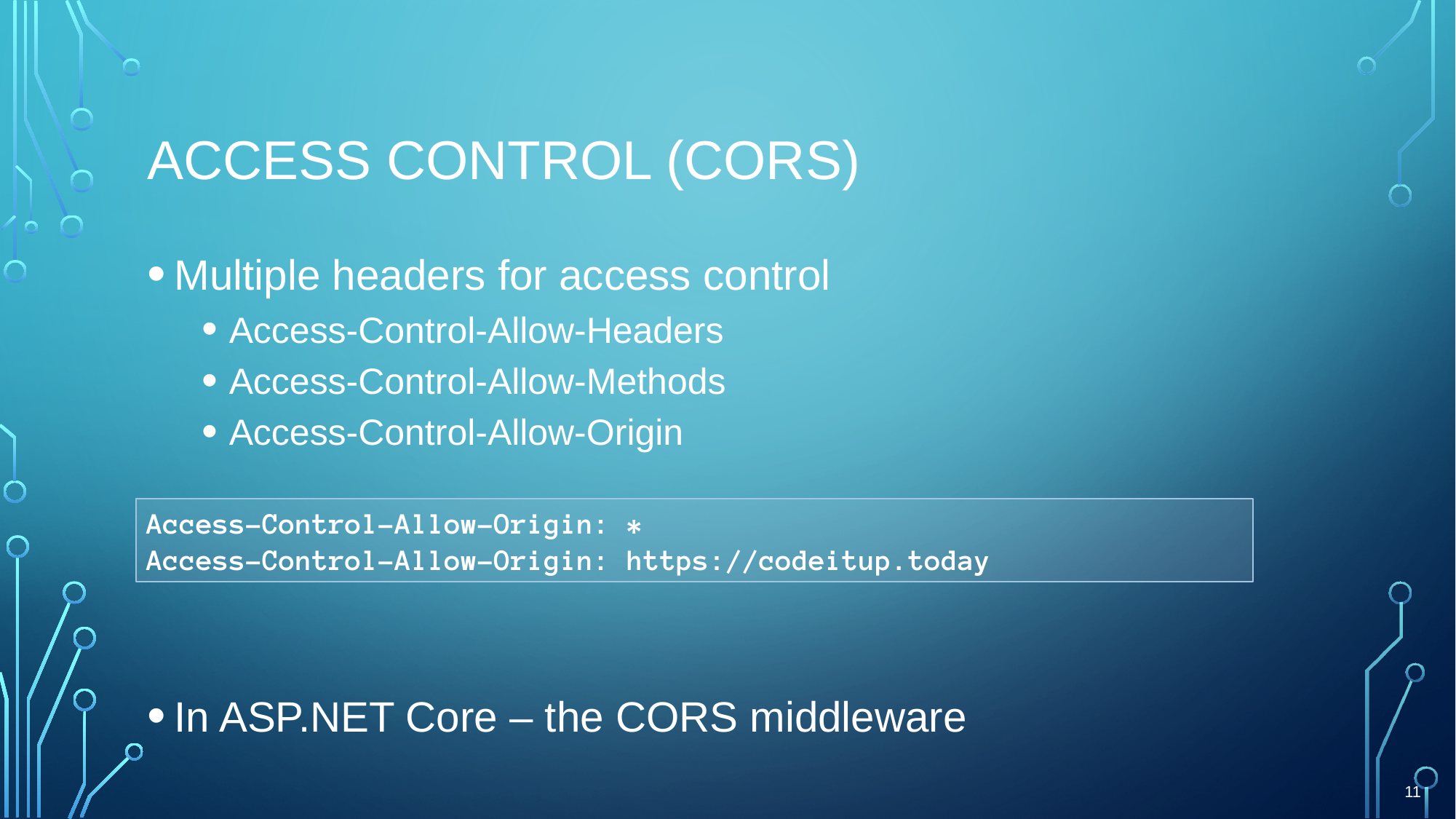

# Access Control (CORS)
Multiple headers for access control
Access-Control-Allow-Headers
Access-Control-Allow-Methods
Access-Control-Allow-Origin

In ASP.NET Core – the CORS middleware

Access-Control-Allow-Origin: *
Access-Control-Allow-Origin: https://codeitup.today
11